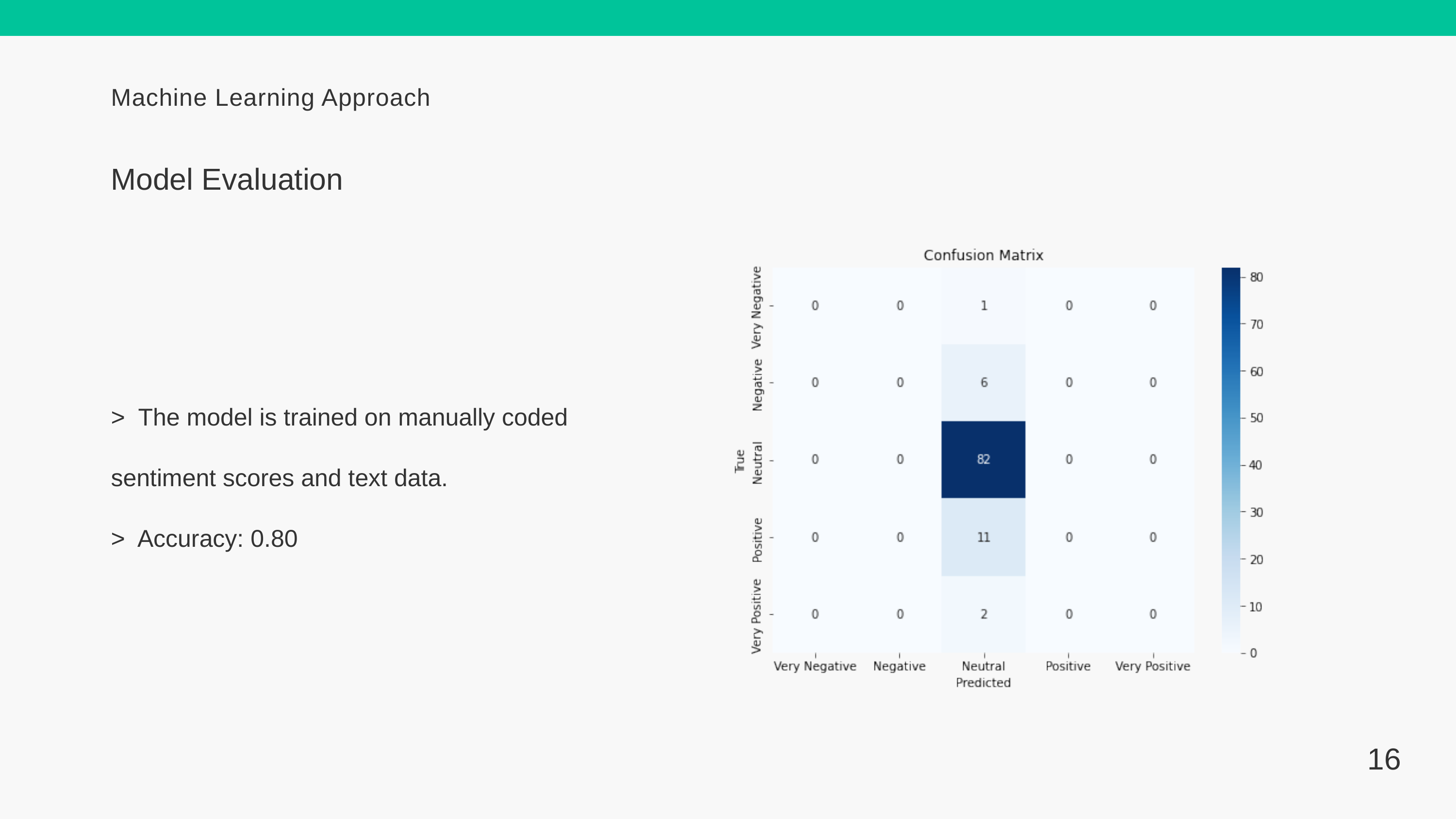

Machine Learning Approach
Model Evaluation

>  The model is trained on manually coded sentiment scores and text data.
>  Accuracy: 0.80
16